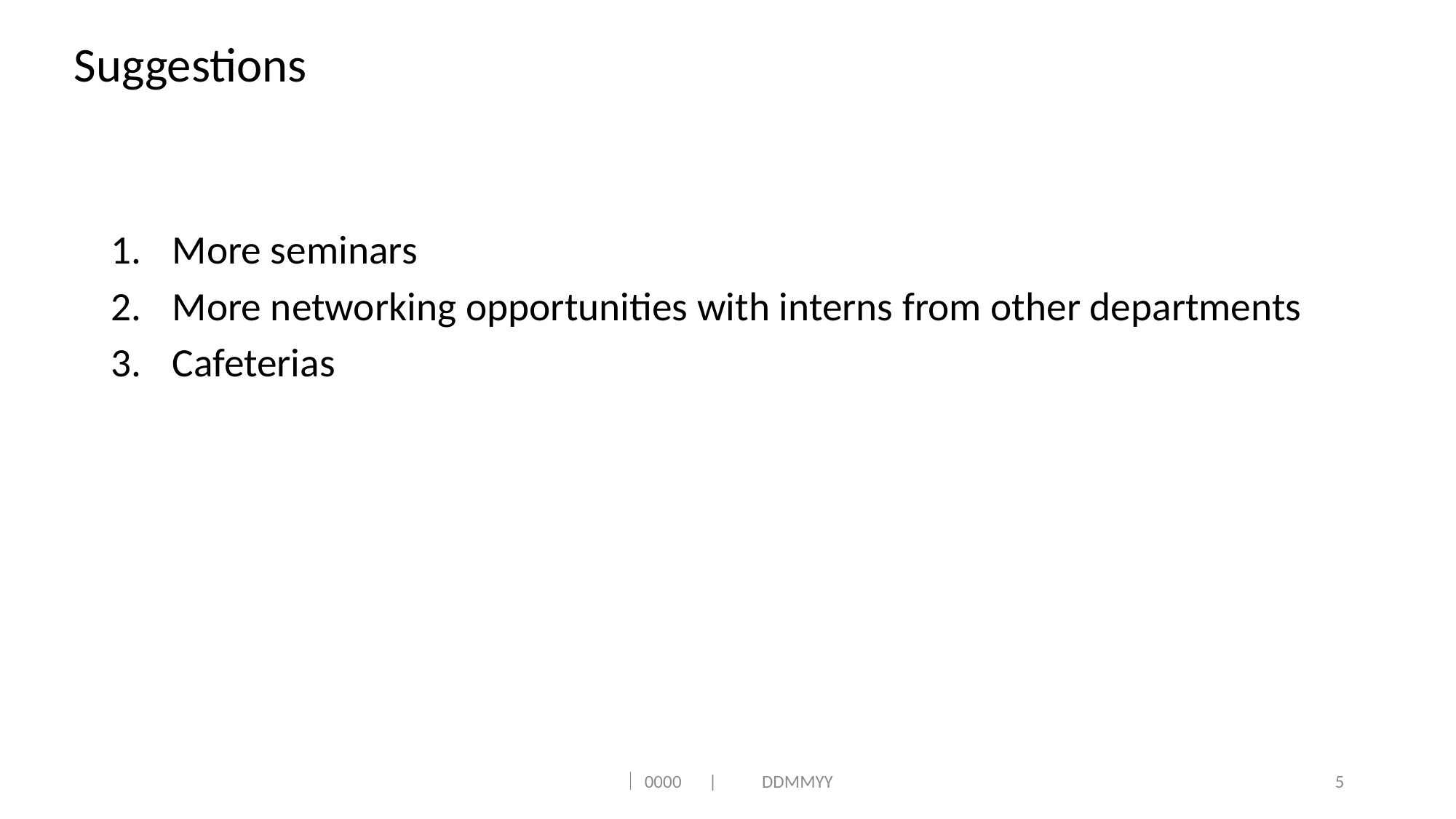

# Suggestions
More seminars
More networking opportunities with interns from other departments
Cafeterias
｜0000　|　　DDMMYY
5